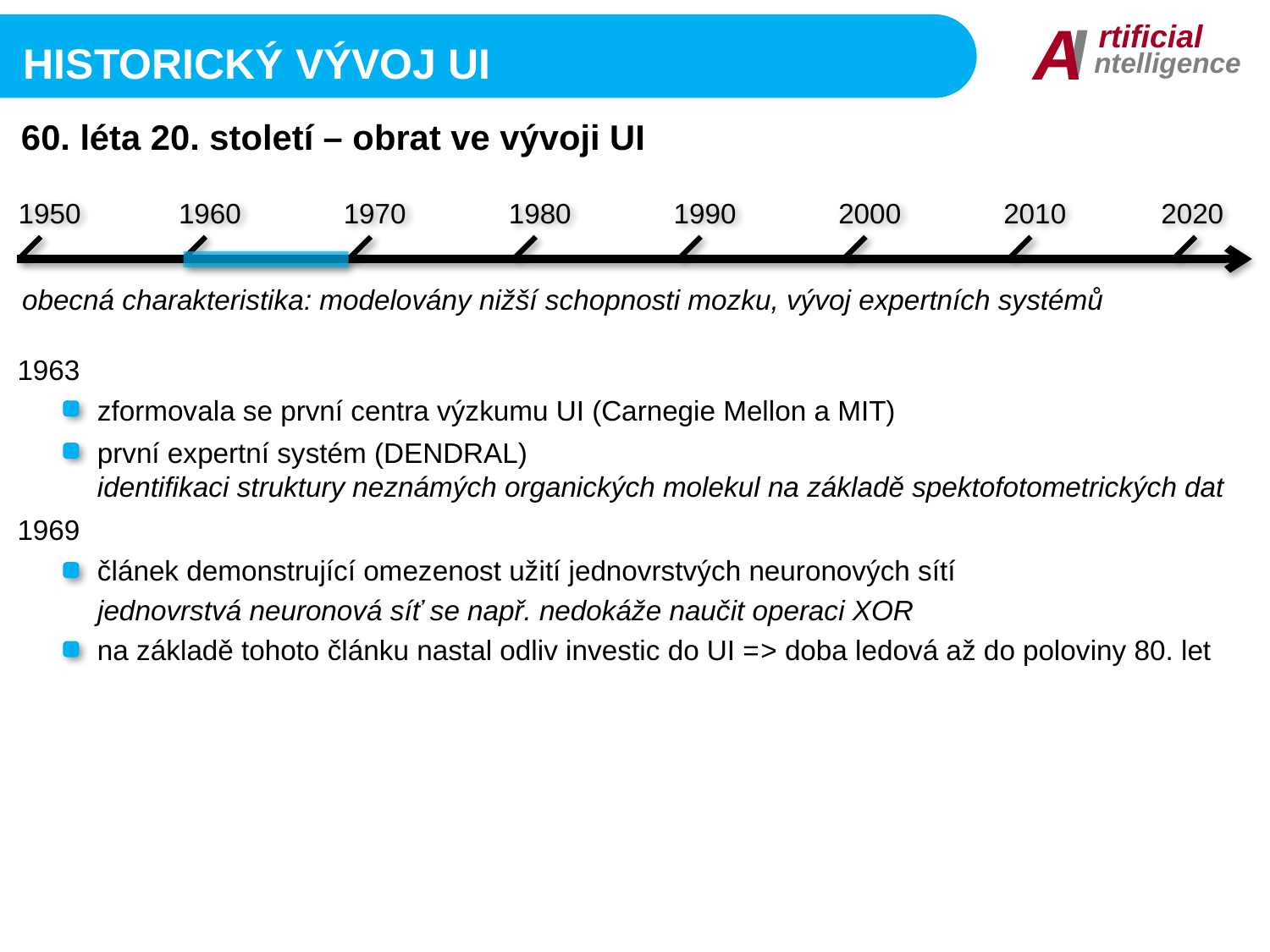

I
A
rtificial
ntelligence

HISTORICKÝ VÝVOJ UI
60. léta 20. století – obrat ve vývoji UI
1950
1960
1970
1980
1990
2000
2010
2020
obecná charakteristika: modelovány nižší schopnosti mozku, vývoj expertních systémů
1963
zformovala se první centra výzkumu UI (Carnegie Mellon a MIT)

první expertní systém (DENDRAL)

identifikaci struktury neznámých organických molekul na základě spektofotometrických dat
1969
článek demonstrující omezenost užití jednovrstvých neuronových sítí

jednovrstvá neuronová síť se např. nedokáže naučit operaci XOR
na základě tohoto článku nastal odliv investic do UI => doba ledová až do poloviny 80. let